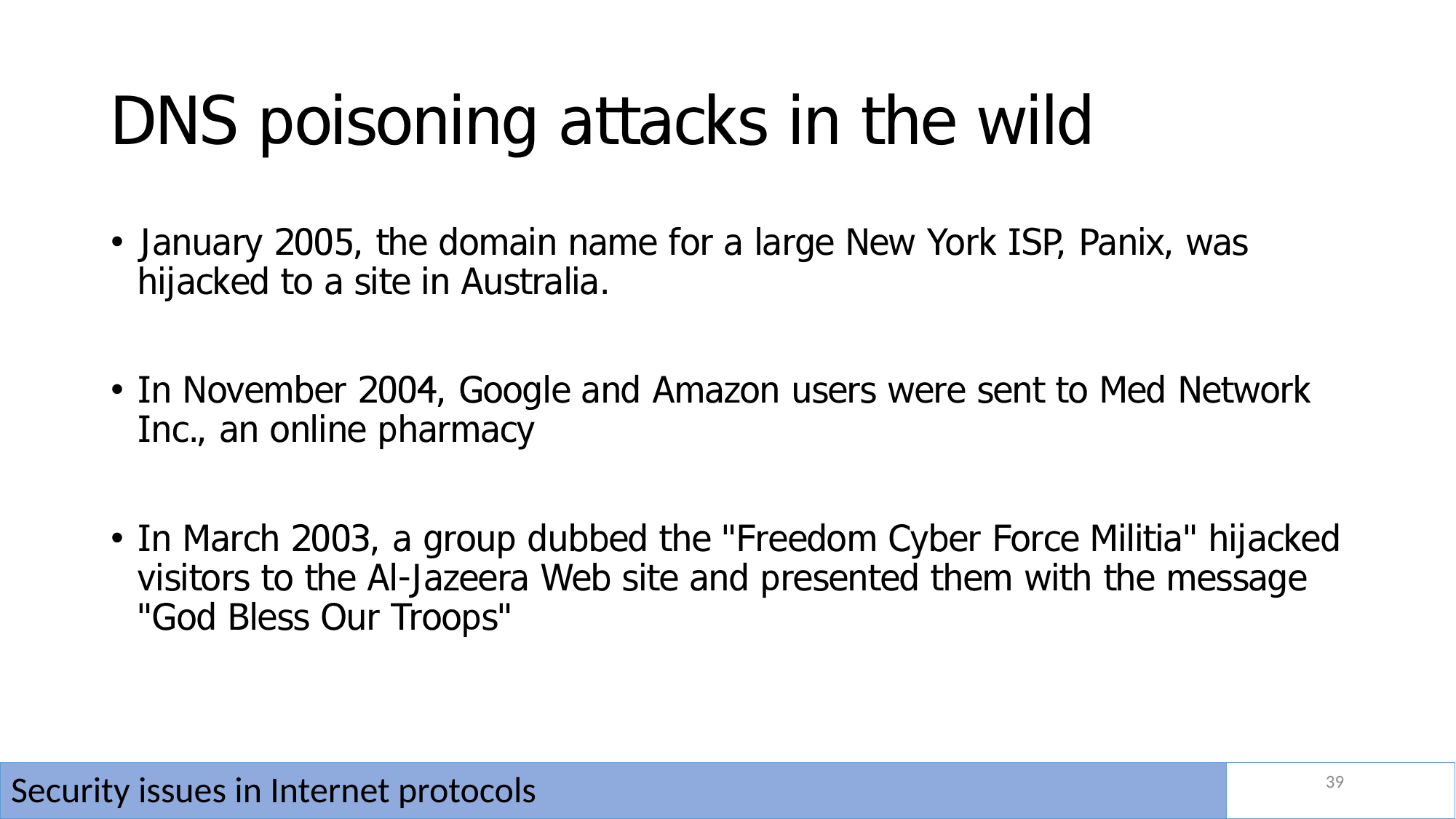

# DNS poisoning attacks in the wild
January 2005, the domain name for a large New York ISP, Panix, was hijacked to a site in Australia.

In November 2004, Google and Amazon users were sent to Med Network Inc., an online pharmacy

In March 2003, a group dubbed the "Freedom Cyber Force Militia" hijacked visitors to the Al-Jazeera Web site and presented them with the message "God Bless Our Troops"
39
Security issues in Internet protocols